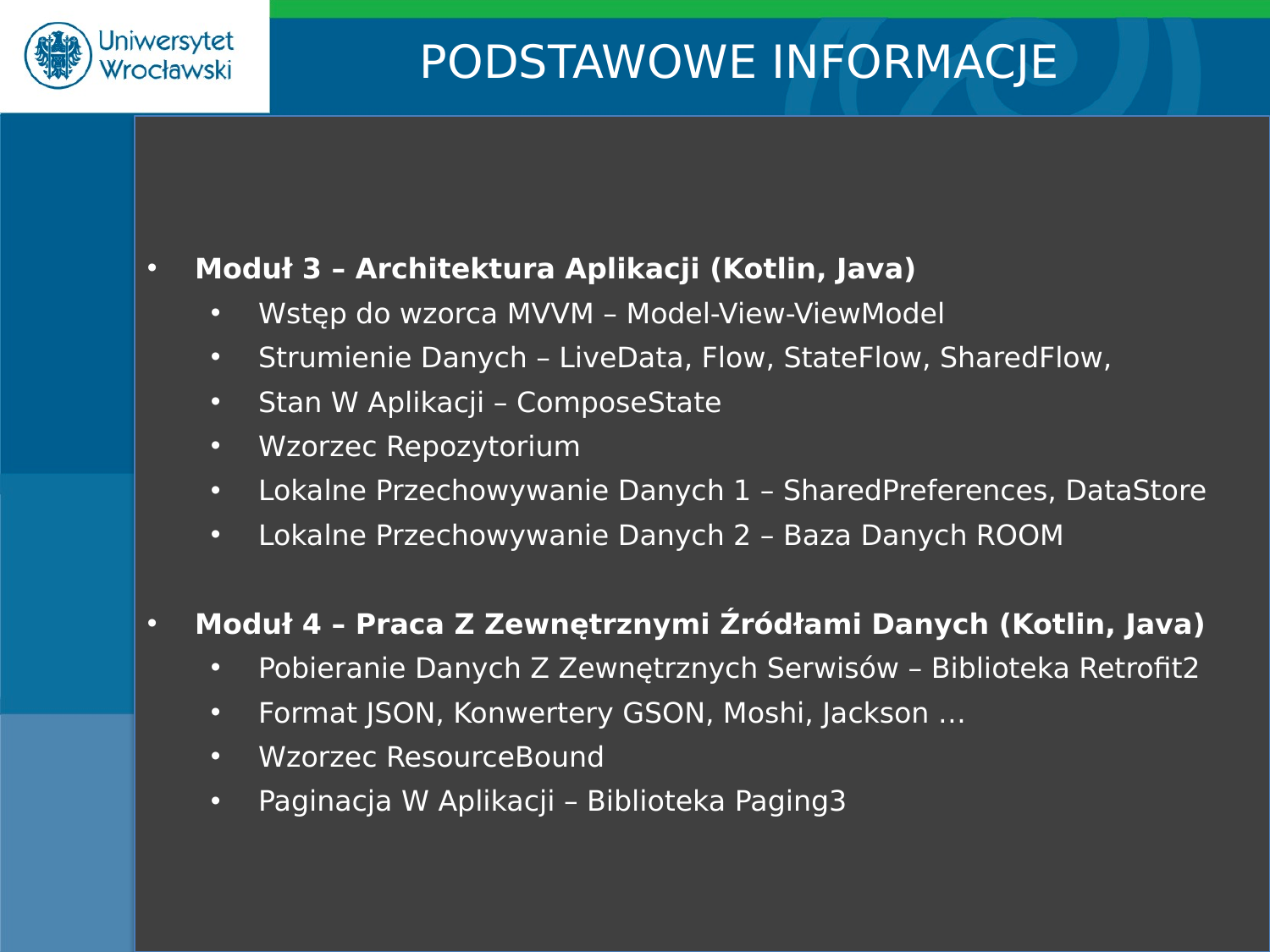

PODSTAWOWE INFORMACJE
Moduł 3 – Architektura Aplikacji (Kotlin, Java)
Wstęp do wzorca MVVM – Model-View-ViewModel
Strumienie Danych – LiveData, Flow, StateFlow, SharedFlow,
Stan W Aplikacji – ComposeState
Wzorzec Repozytorium
Lokalne Przechowywanie Danych 1 – SharedPreferences, DataStore
Lokalne Przechowywanie Danych 2 – Baza Danych ROOM

Moduł 4 – Praca Z Zewnętrznymi Źródłami Danych (Kotlin, Java)
Pobieranie Danych Z Zewnętrznych Serwisów – Biblioteka Retrofit2
Format JSON, Konwertery GSON, Moshi, Jackson …
Wzorzec ResourceBound
Paginacja W Aplikacji – Biblioteka Paging3